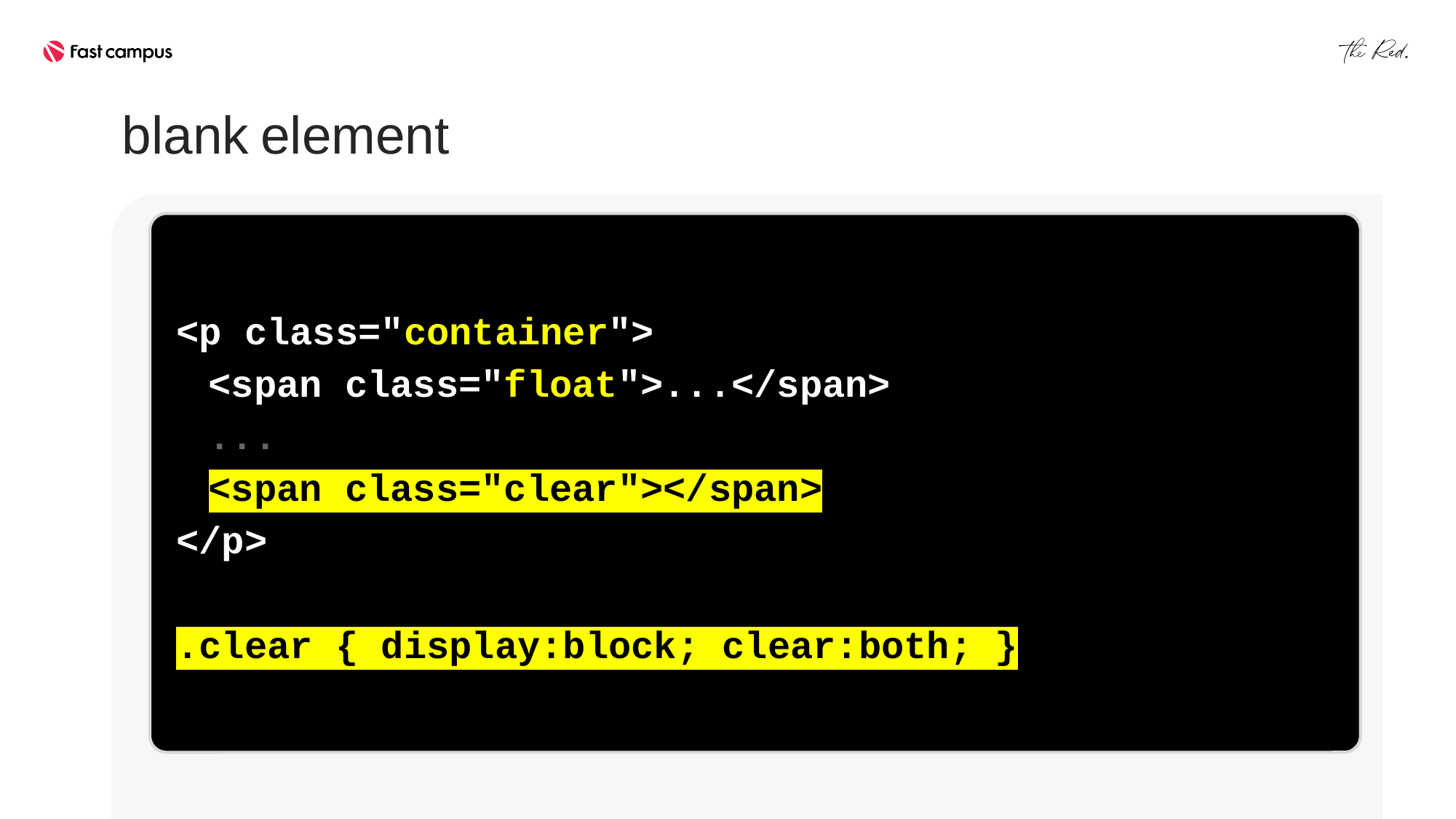

blank element
<p class="container">
<span class="float">...</span>
...
<span class="clear"></span>
</p>

.clear { display:block; clear:both; }